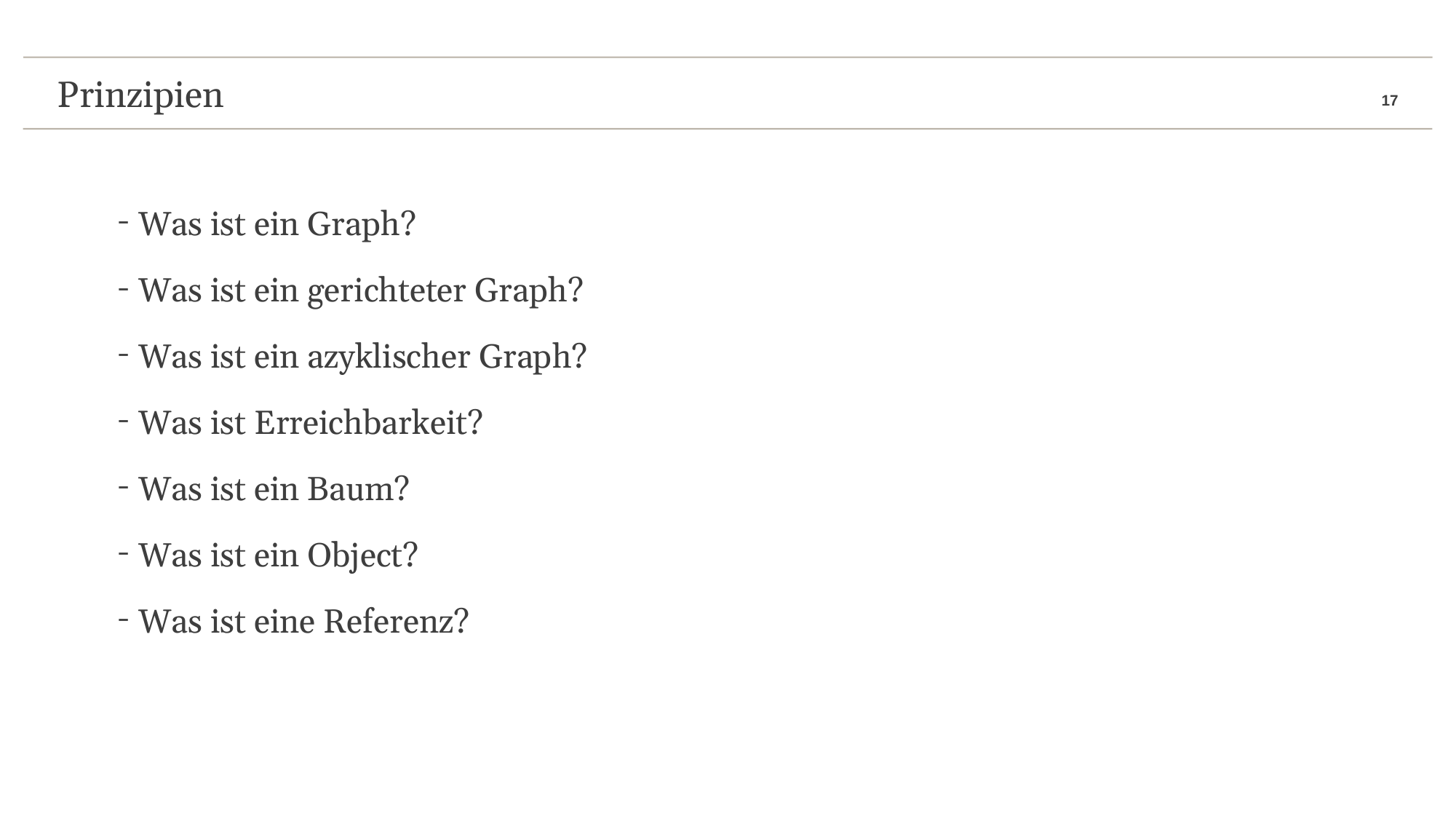

Prinzipien
# Prinzipien
Was ist ein Graph?
Was ist ein gerichteter Graph?
Was ist ein azyklischer Graph?
Was ist Erreichbarkeit?
Was ist ein Baum?
Was ist ein Object?
Was ist eine Referenz?